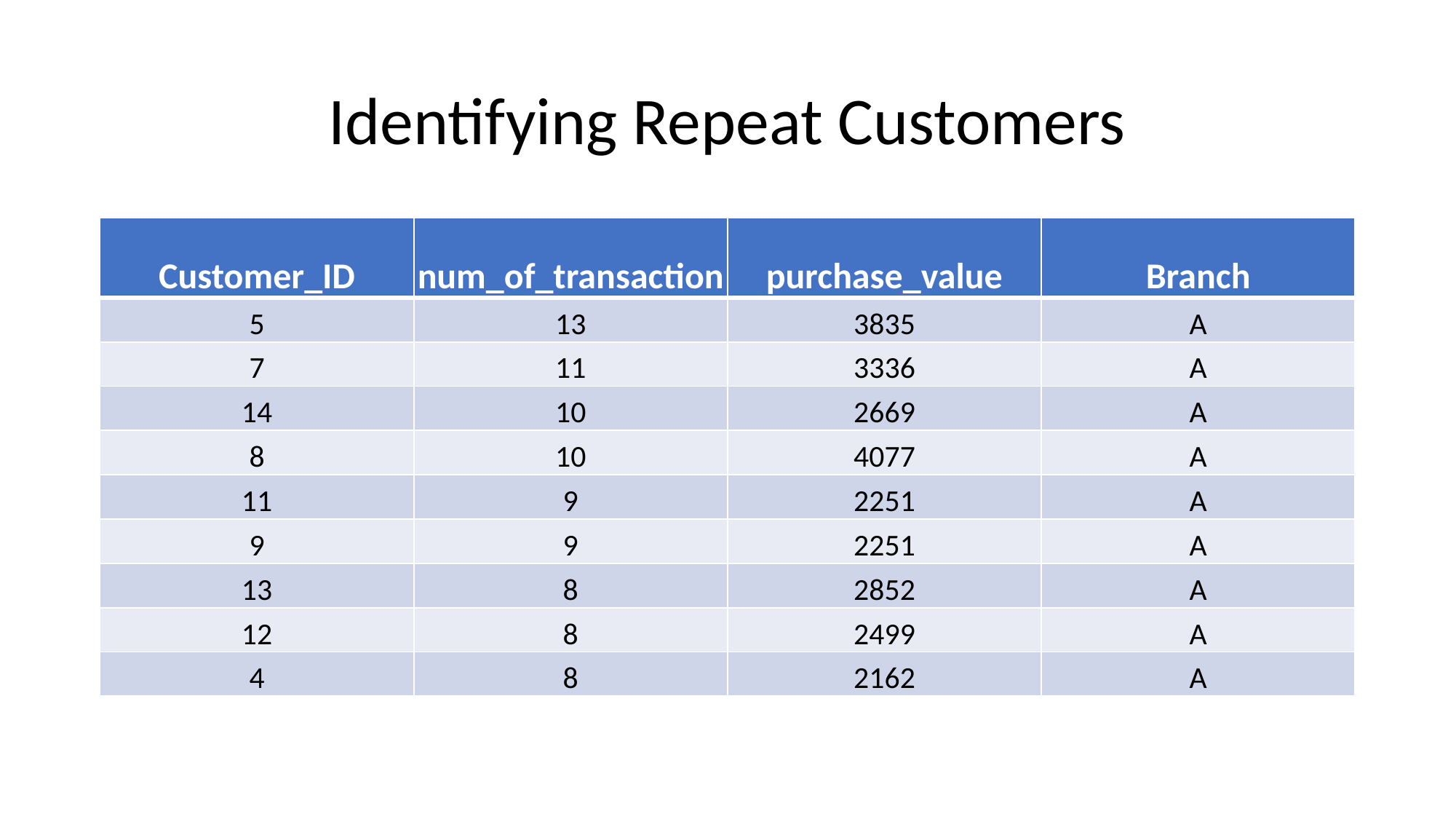

# Identifying Repeat Customers
| Customer\_ID | num\_of\_transaction | purchase\_value | Branch |
| --- | --- | --- | --- |
| 5 | 13 | 3835 | A |
| 7 | 11 | 3336 | A |
| 14 | 10 | 2669 | A |
| 8 | 10 | 4077 | A |
| 11 | 9 | 2251 | A |
| 9 | 9 | 2251 | A |
| 13 | 8 | 2852 | A |
| 12 | 8 | 2499 | A |
| 4 | 8 | 2162 | A |